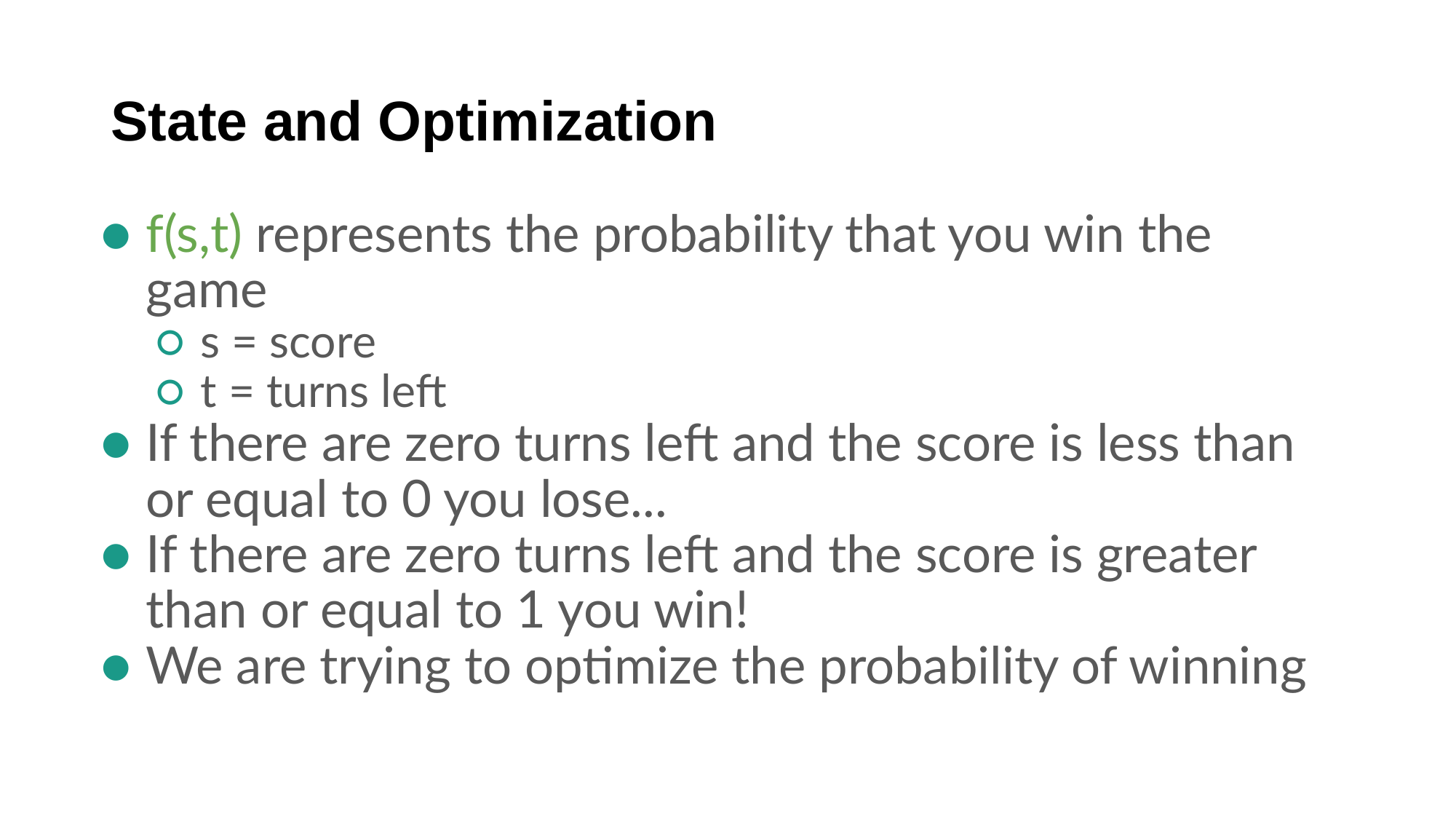

# State and Optimization
f(s,t) represents the probability that you win the game
s = score
t = turns left
If there are zero turns left and the score is less than or equal to 0 you lose...
If there are zero turns left and the score is greater than or equal to 1 you win!
We are trying to optimize the probability of winning